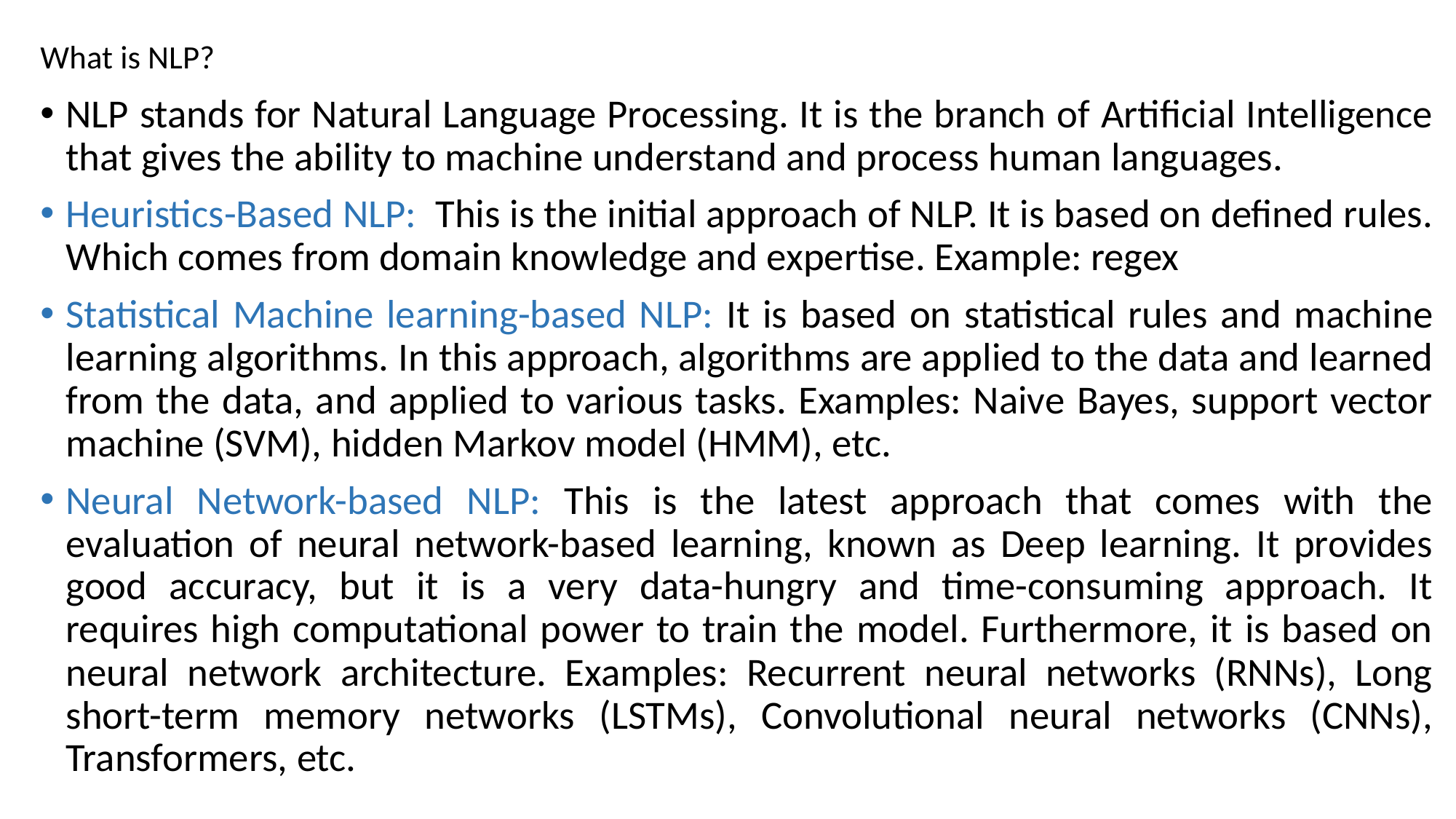

# What is NLP?
NLP stands for Natural Language Processing. It is the branch of Artificial Intelligence that gives the ability to machine understand and process human languages.
Heuristics-Based NLP:  This is the initial approach of NLP. It is based on defined rules. Which comes from domain knowledge and expertise. Example: regex
Statistical Machine learning-based NLP: It is based on statistical rules and machine learning algorithms. In this approach, algorithms are applied to the data and learned from the data, and applied to various tasks. Examples: Naive Bayes, support vector machine (SVM), hidden Markov model (HMM), etc.
Neural Network-based NLP: This is the latest approach that comes with the evaluation of neural network-based learning, known as Deep learning. It provides good accuracy, but it is a very data-hungry and time-consuming approach. It requires high computational power to train the model. Furthermore, it is based on neural network architecture. Examples: Recurrent neural networks (RNNs), Long short-term memory networks (LSTMs), Convolutional neural networks (CNNs), Transformers, etc.